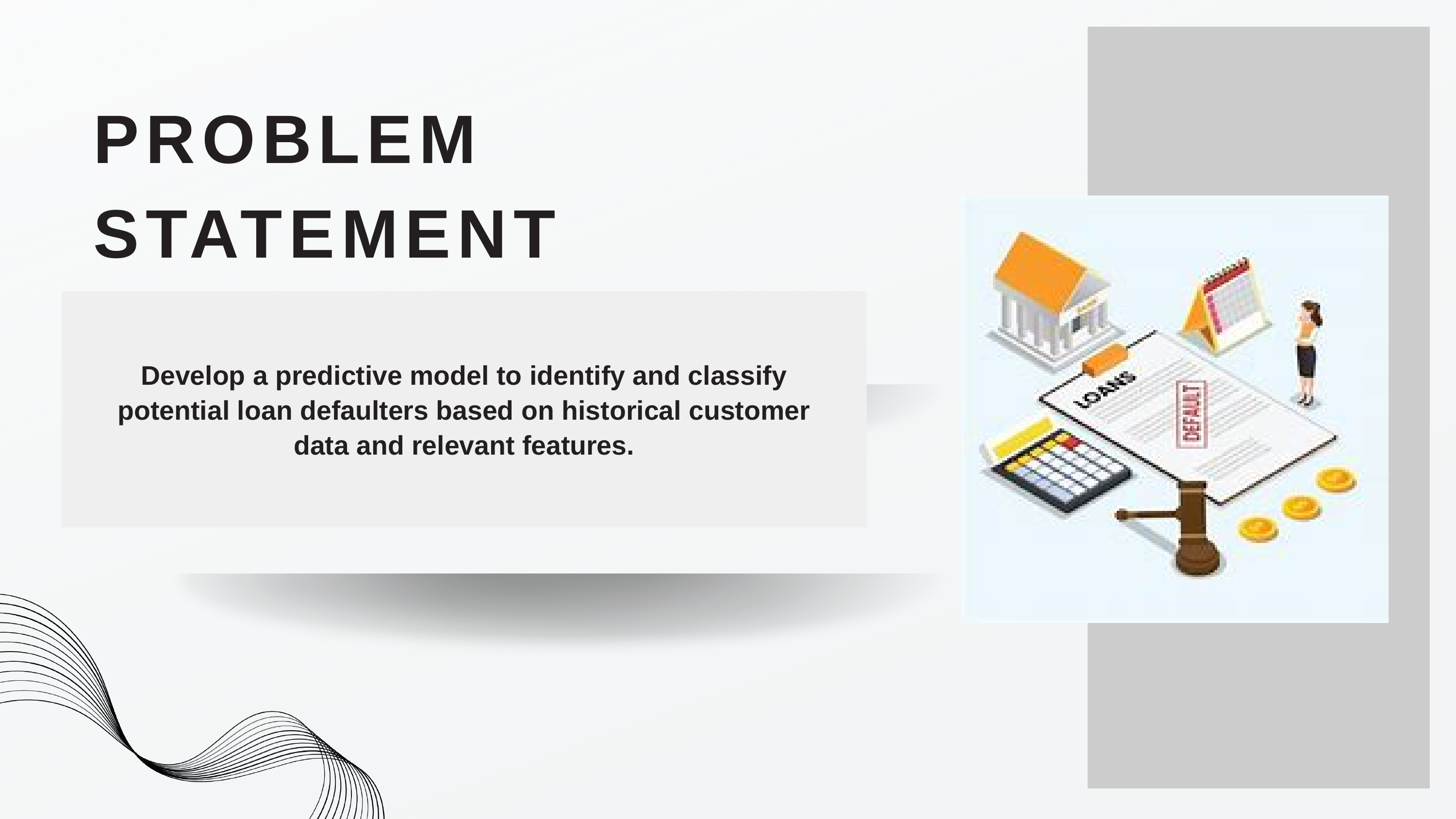

PROBLEM STATEMENT

Develop a predictive model to identify and classify potential loan defaulters based on historical customer data and relevant features.